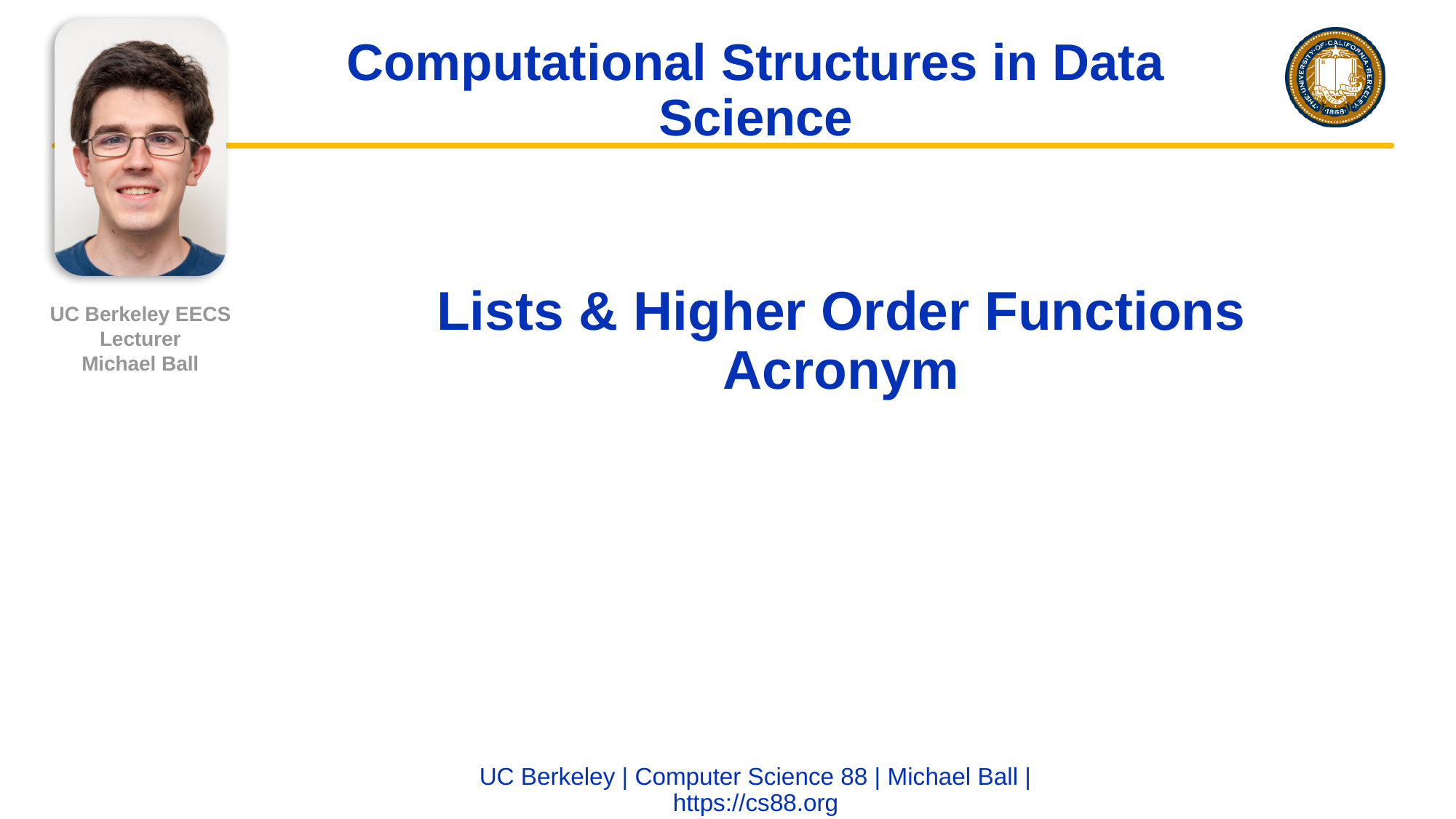

# Lists & Higher Order Functions Acronym